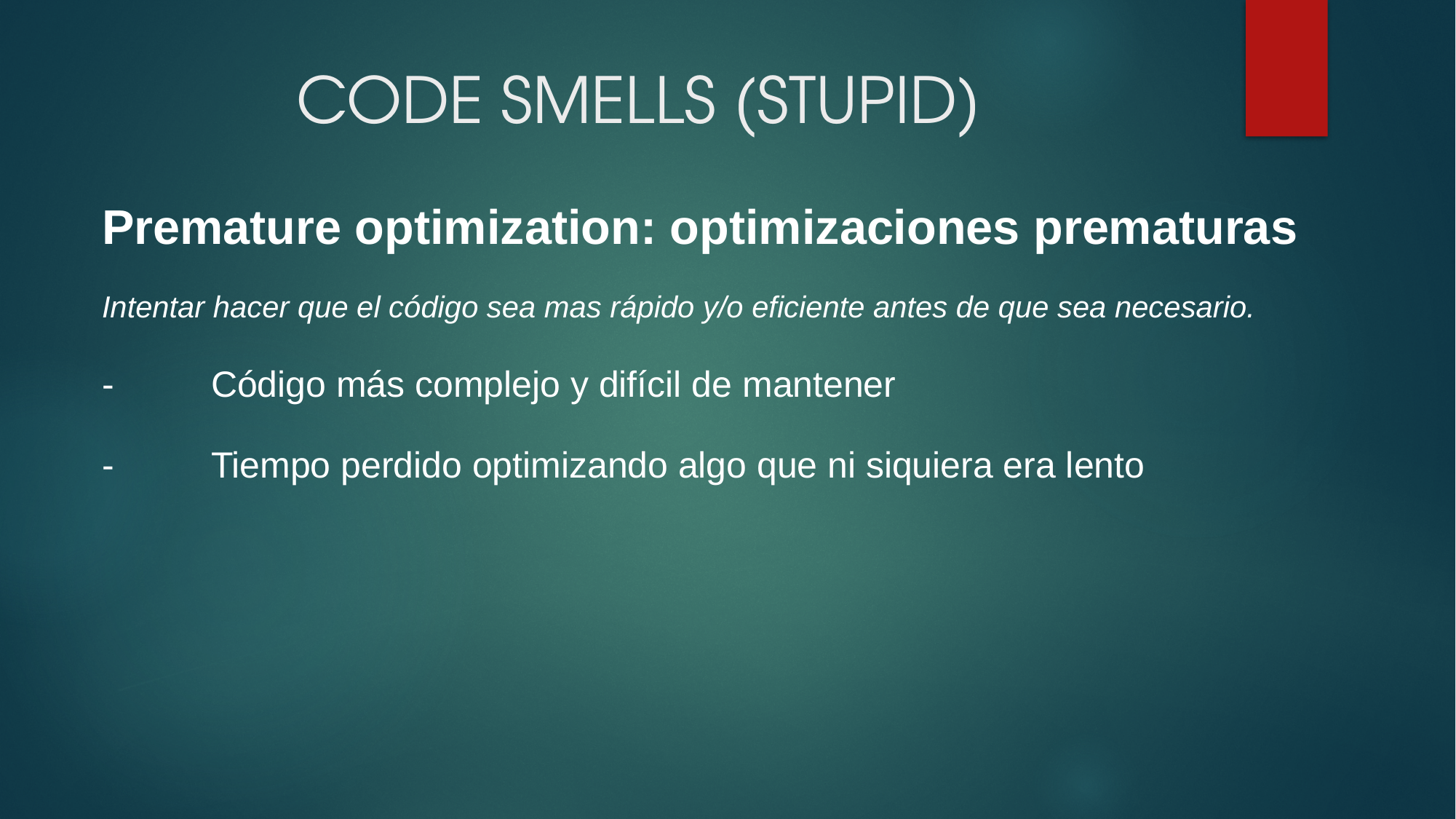

# CODE SMELLS (STUPID)
Premature optimization: optimizaciones prematuras
Intentar hacer que el código sea mas rápido y/o eficiente antes de que sea necesario.
-	Código más complejo y difícil de mantener
-	Tiempo perdido optimizando algo que ni siquiera era lento